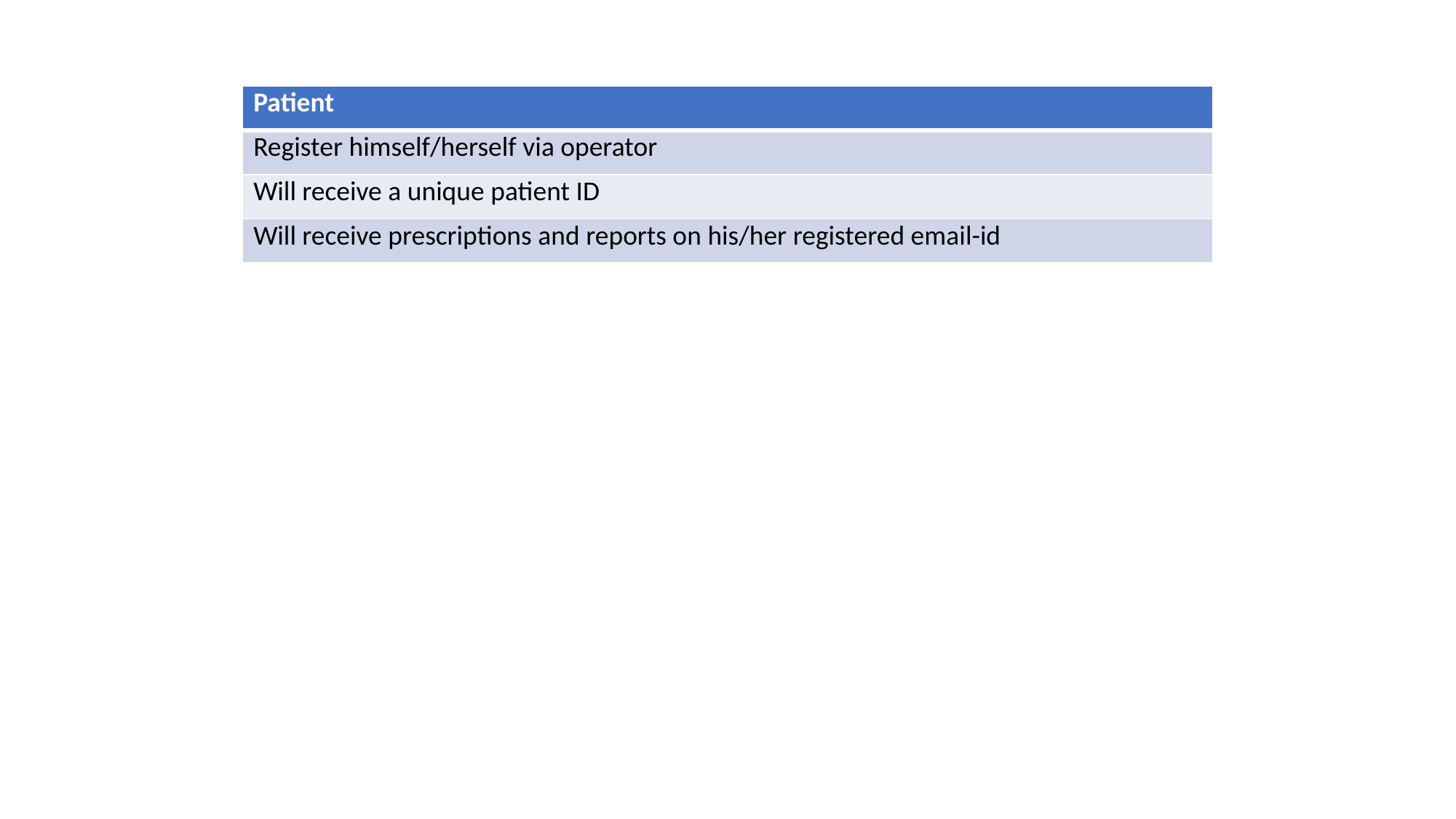

| Patient |
| --- |
| Register himself/herself via operator |
| Will receive a unique patient ID |
| Will receive prescriptions and reports on his/her registered email-id |